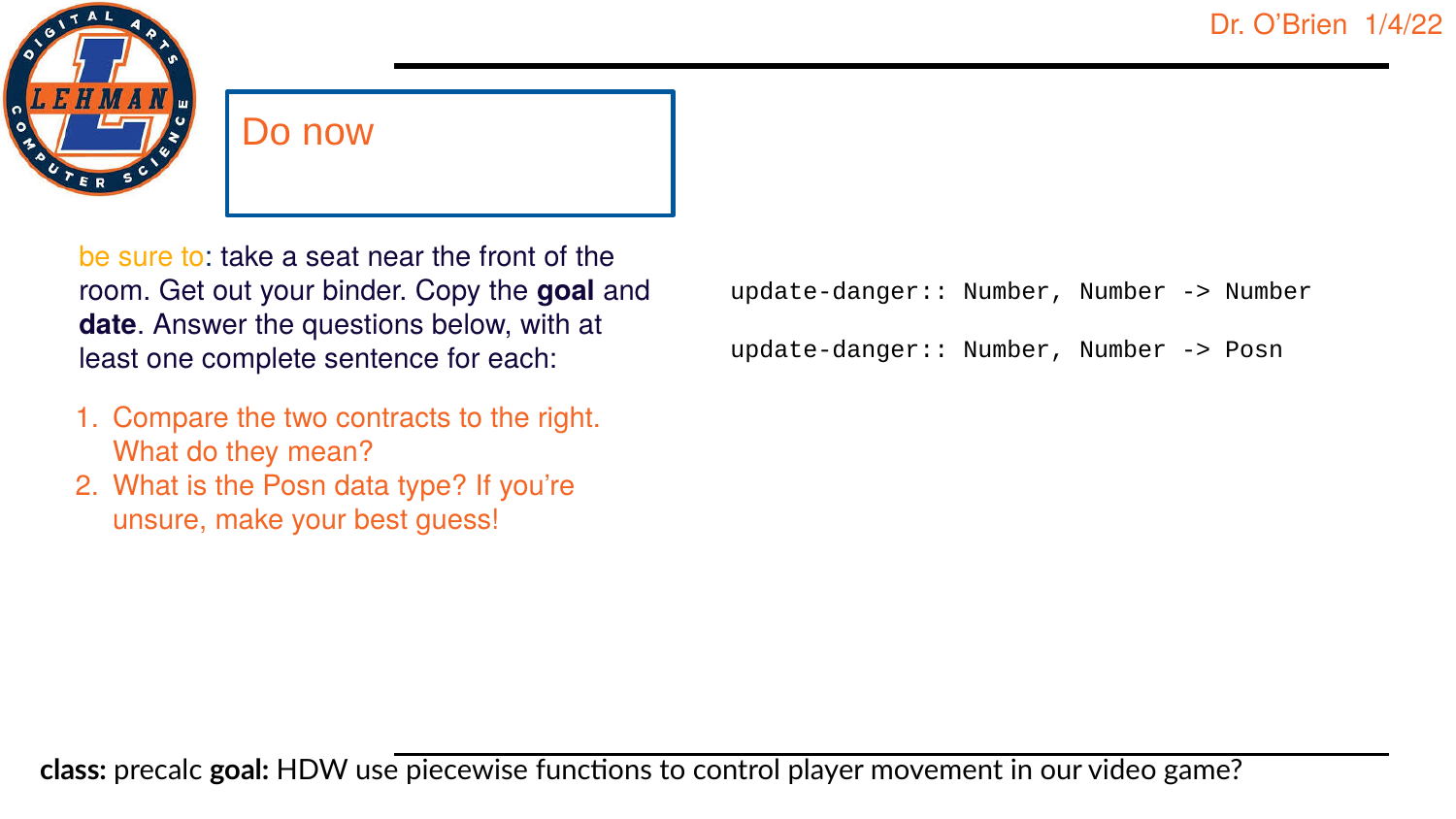

# Do now
be sure to: take a seat near the front of the room. Get out your binder. Copy the goal and date. Answer the questions below, with at least one complete sentence for each:

update-danger:: Number, Number -> Number

update-danger:: Number, Number -> Posn
Compare the two contracts to the right.  What do they mean?
What is the Posn data type? If you’re unsure, make your best guess!